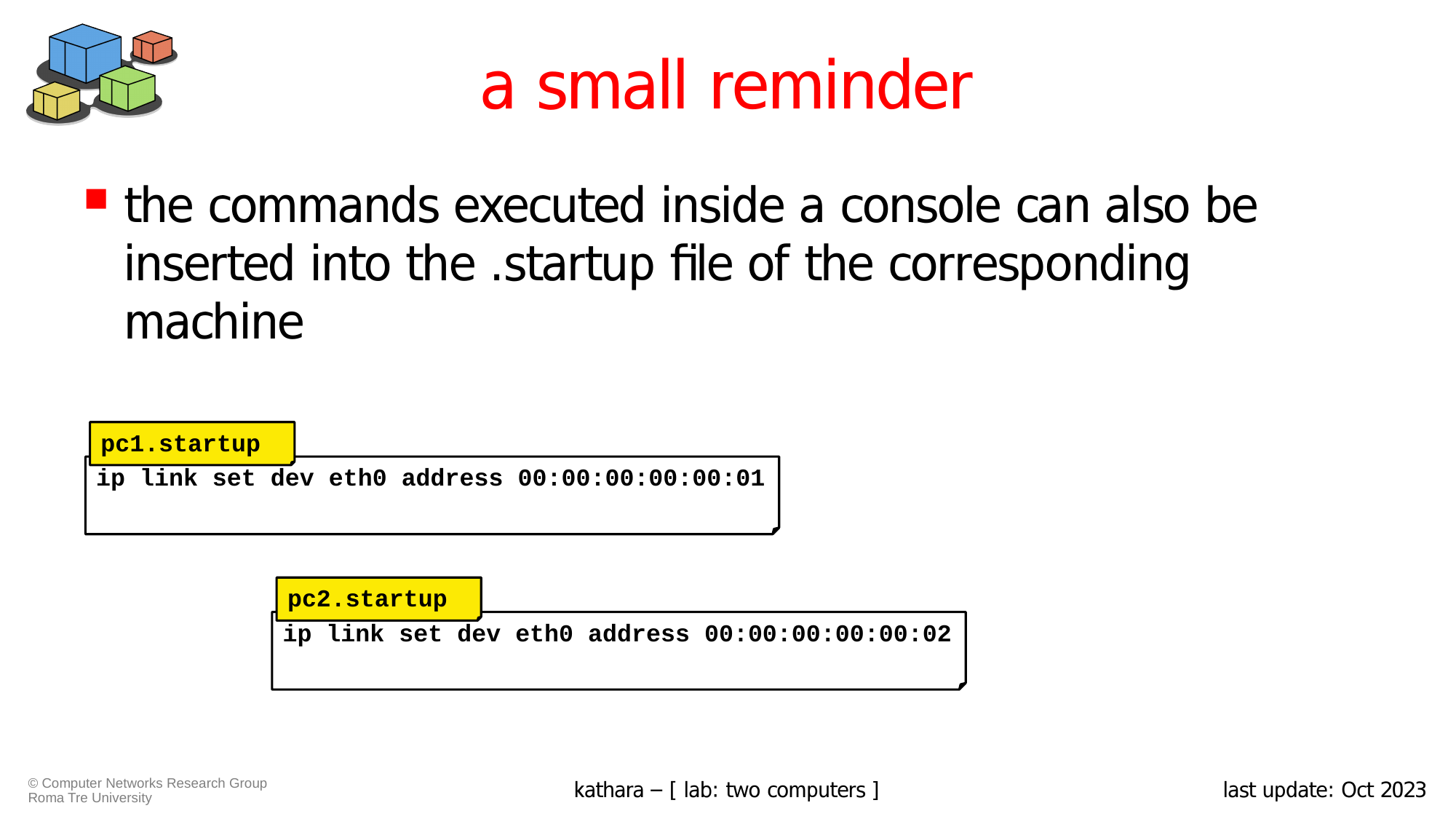

# a small reminder
the commands executed inside a console can also be inserted into the .startup file of the corresponding machine
pc1.startup
ip link set dev eth0 address 00:00:00:00:00:01
pc2.startup
ip link set dev eth0 address 00:00:00:00:00:02
kathara – [ lab: two computers ]
last update: Oct 2023